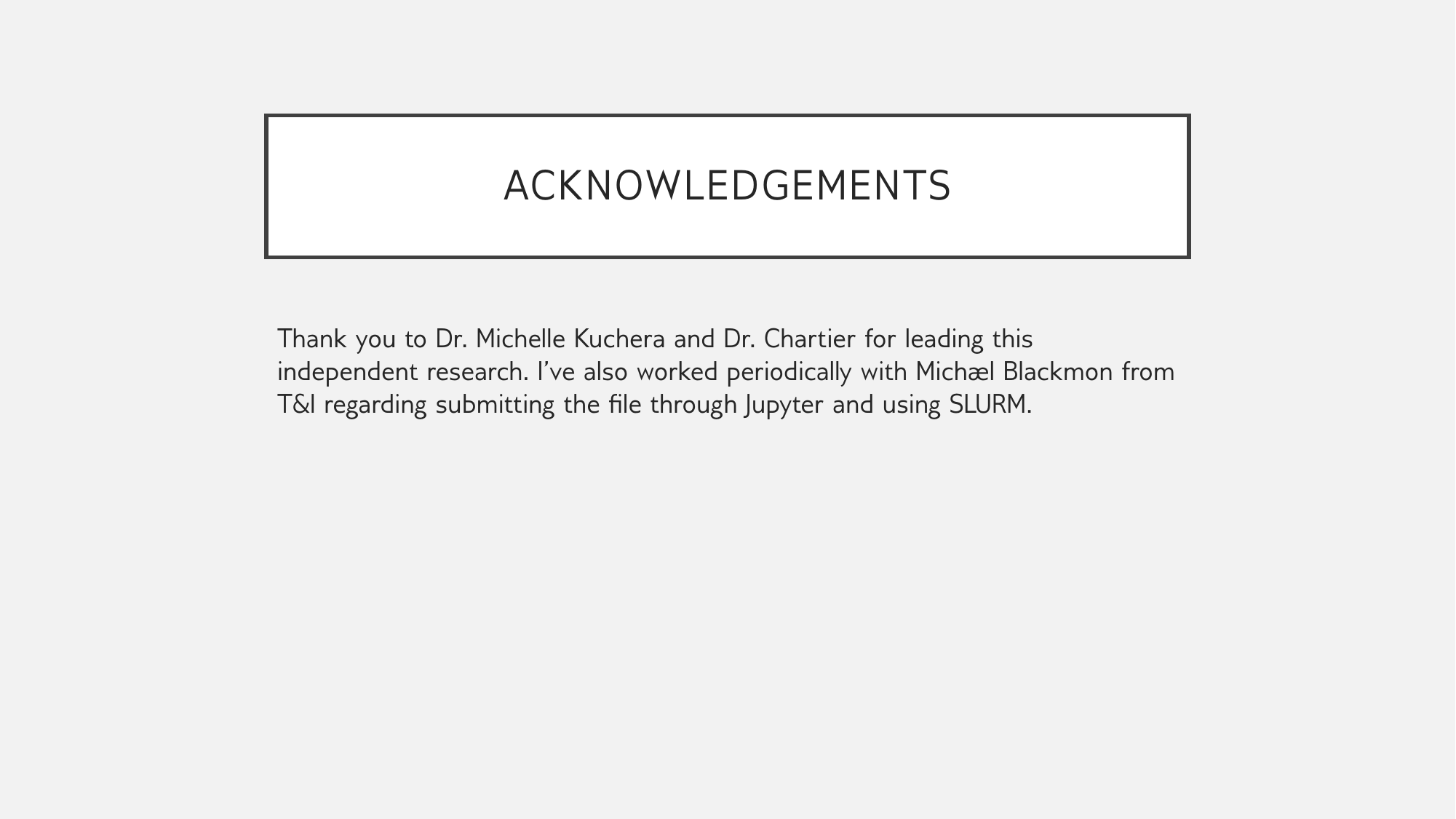

# acknowledgements
Thank you to Dr. Michelle Kuchera and Dr. Chartier for leading this independent research. I’ve also worked periodically with Michael Blackmon from T&I regarding submitting the file through Jupyter and using SLURM.